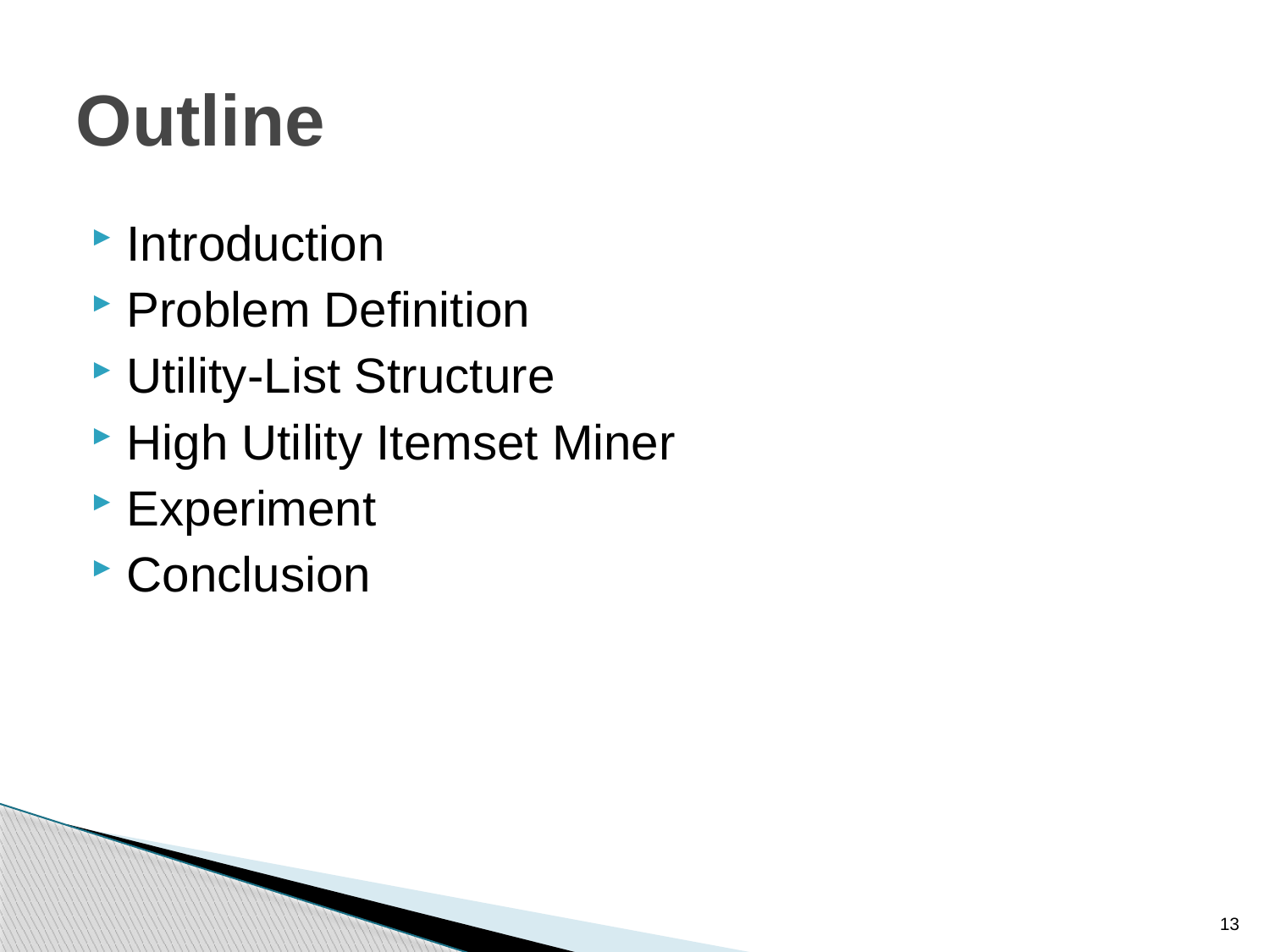

# Outline
Introduction
Problem Definition
Utility-List Structure
High Utility Itemset Miner
Experiment
Conclusion
13